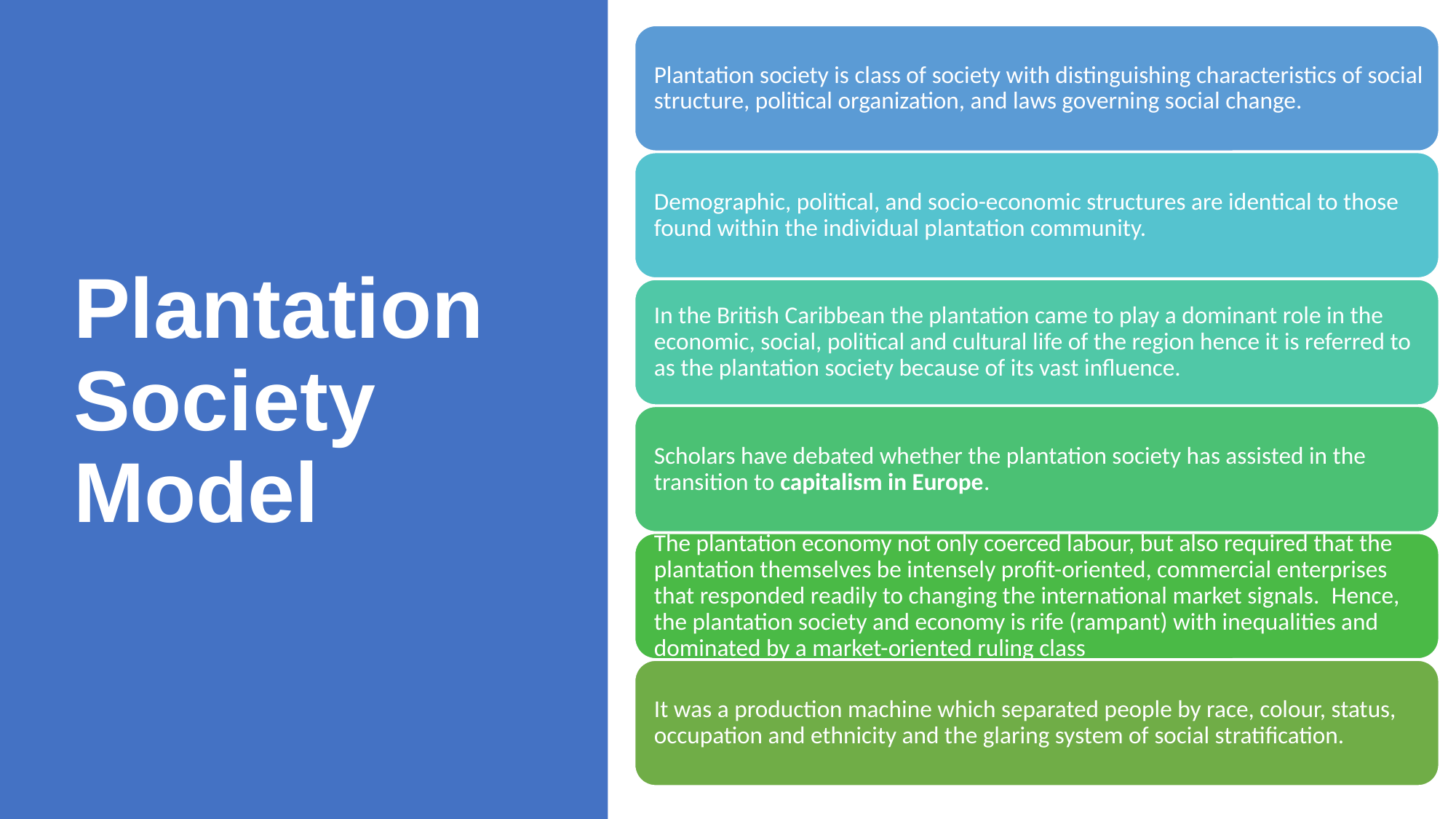

Plantation society is class of society with distinguishing characteristics of social structure, political organization, and laws governing social change.
Demographic, political, and socio-economic structures are identical to those found within the individual plantation community.
In the British Caribbean the plantation came to play a dominant role in the economic, social, political and cultural life of the region hence it is referred to as the plantation society because of its vast influence.
Scholars have debated whether the plantation society has assisted in the transition to capitalism in Europe.
The plantation economy not only coerced labour, but also required that the plantation themselves be intensely profit-oriented, commercial enterprises that responded readily to changing the international market signals.  Hence, the plantation society and economy is rife (rampant) with inequalities and dominated by a market-oriented ruling class
It was a production machine which separated people by race, colour, status, occupation and ethnicity and the glaring system of social stratification.
# Plantation Society Model